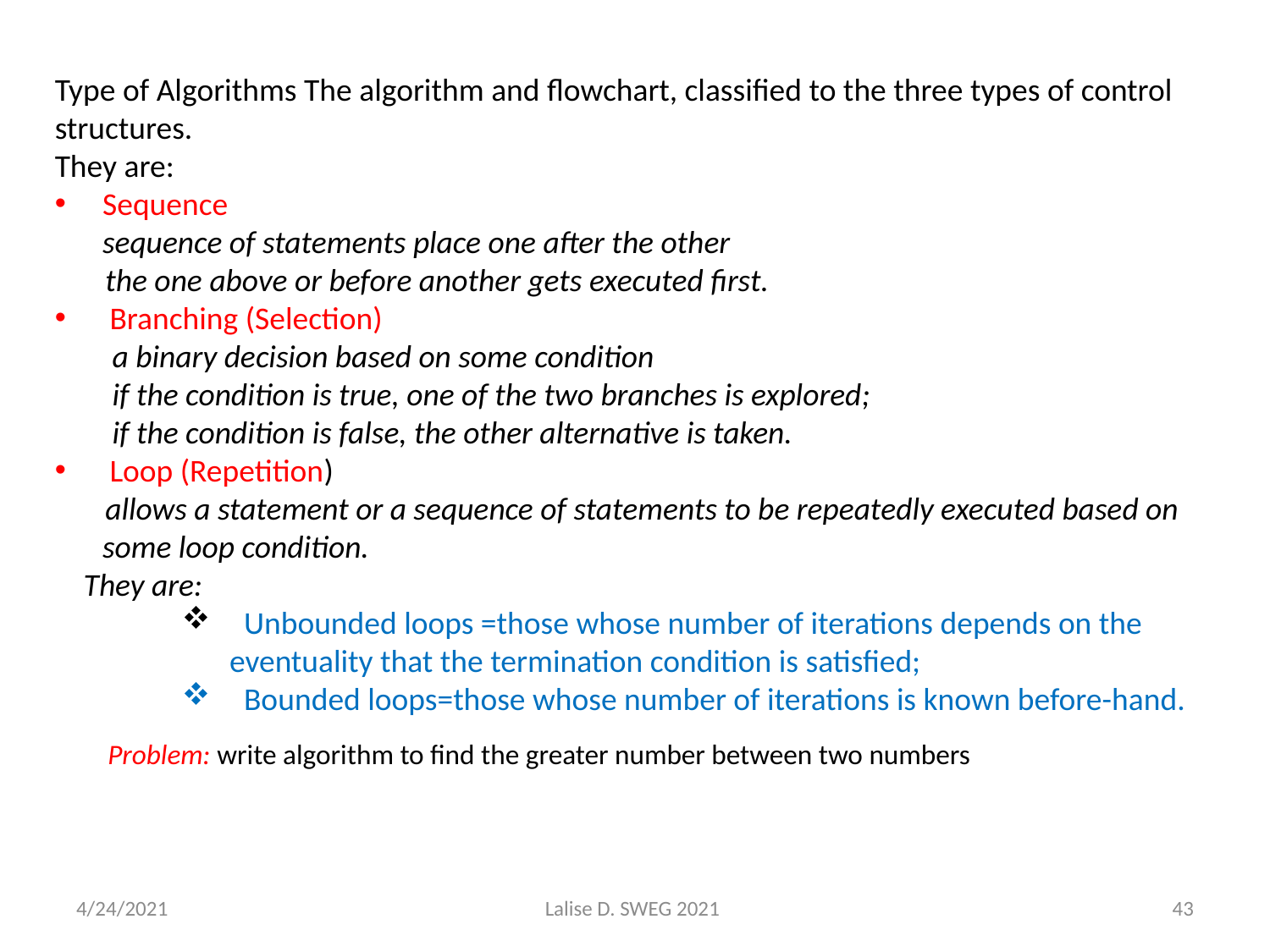

Type of Algorithms The algorithm and flowchart, classified to the three types of control structures.
They are:
Sequence
	sequence of statements place one after the other
       the one above or before another gets executed first.
 Branching (Selection)
        a binary decision based on some condition
        if the condition is true, one of the two branches is explored;
        if the condition is false, the other alternative is taken.
 Loop (Repetition)
       allows a statement or a sequence of statements to be repeatedly executed based on some loop condition.
    They are:
  Unbounded loops =those whose number of iterations depends on the eventuality that the termination condition is satisfied;
  Bounded loops=those whose number of iterations is known before-hand.

Problem: write algorithm to find the greater number between two numbers
4/24/2021
Lalise D. SWEG 2021
43